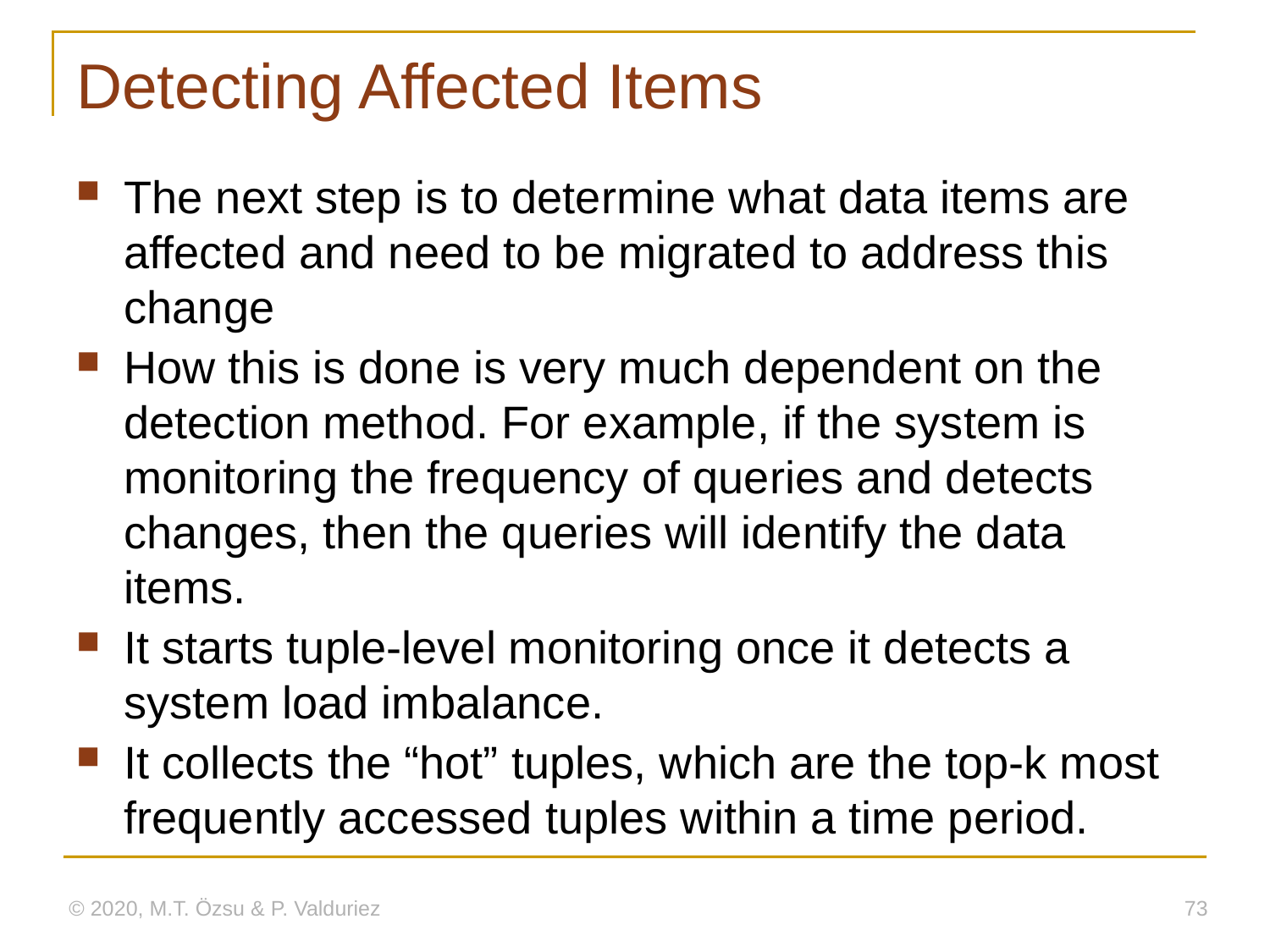

# Detecting Affected Items
The next step is to determine what data items are affected and need to be migrated to address this change
How this is done is very much dependent on the detection method. For example, if the system is monitoring the frequency of queries and detects changes, then the queries will identify the data items.
It starts tuple-level monitoring once it detects a system load imbalance.
It collects the “hot” tuples, which are the top-k most frequently accessed tuples within a time period.
© 2020, M.T. Özsu & P. Valduriez
73